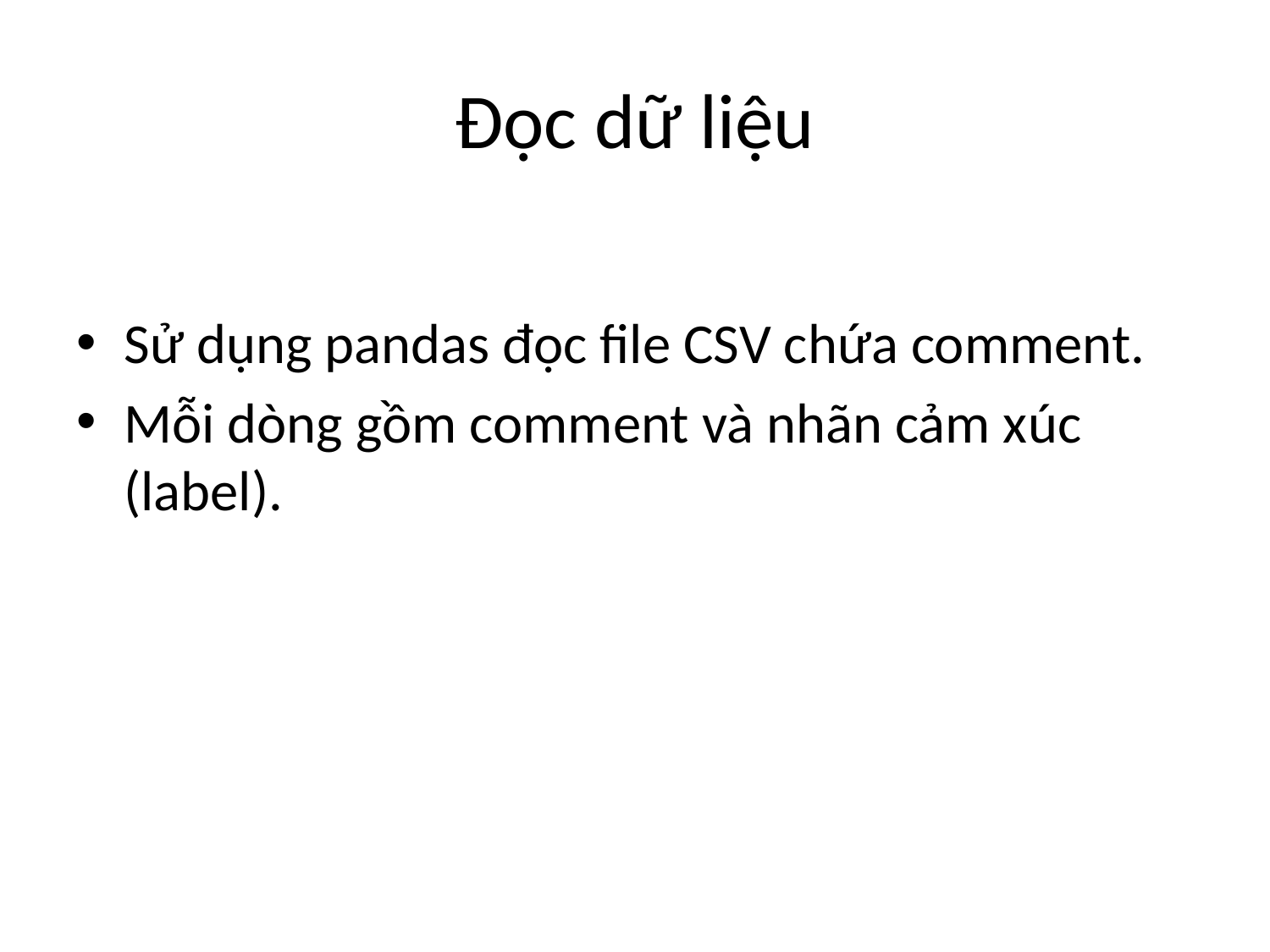

# Đọc dữ liệu

Sử dụng pandas đọc file CSV chứa comment.
Mỗi dòng gồm comment và nhãn cảm xúc (label).